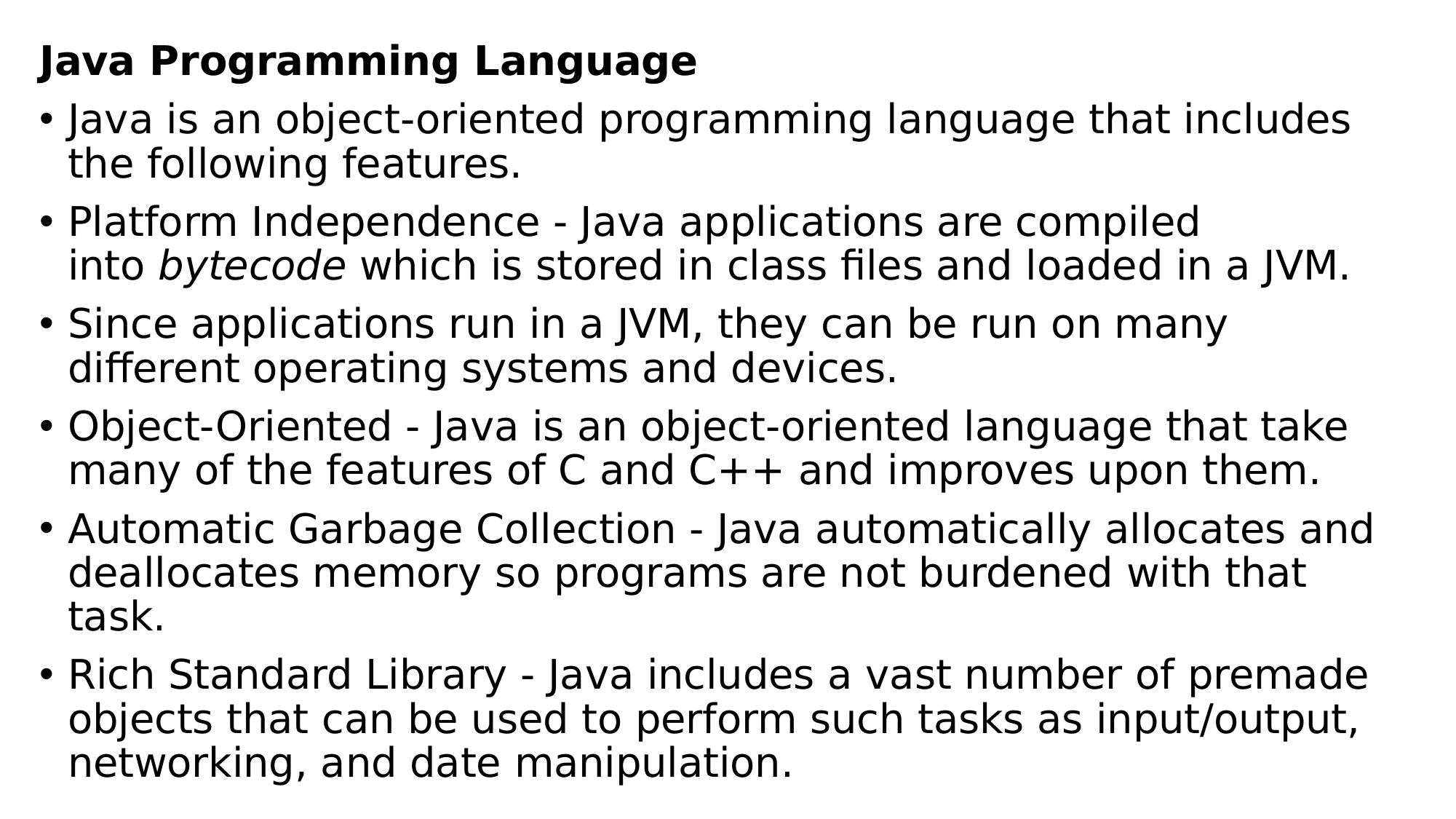

Java Programming Language
Java is an object-oriented programming language that includes the following features.
Platform Independence - Java applications are compiled into bytecode which is stored in class files and loaded in a JVM.
Since applications run in a JVM, they can be run on many different operating systems and devices.
Object-Oriented - Java is an object-oriented language that take many of the features of C and C++ and improves upon them.
Automatic Garbage Collection - Java automatically allocates and deallocates memory so programs are not burdened with that task.
Rich Standard Library - Java includes a vast number of premade objects that can be used to perform such tasks as input/output, networking, and date manipulation.